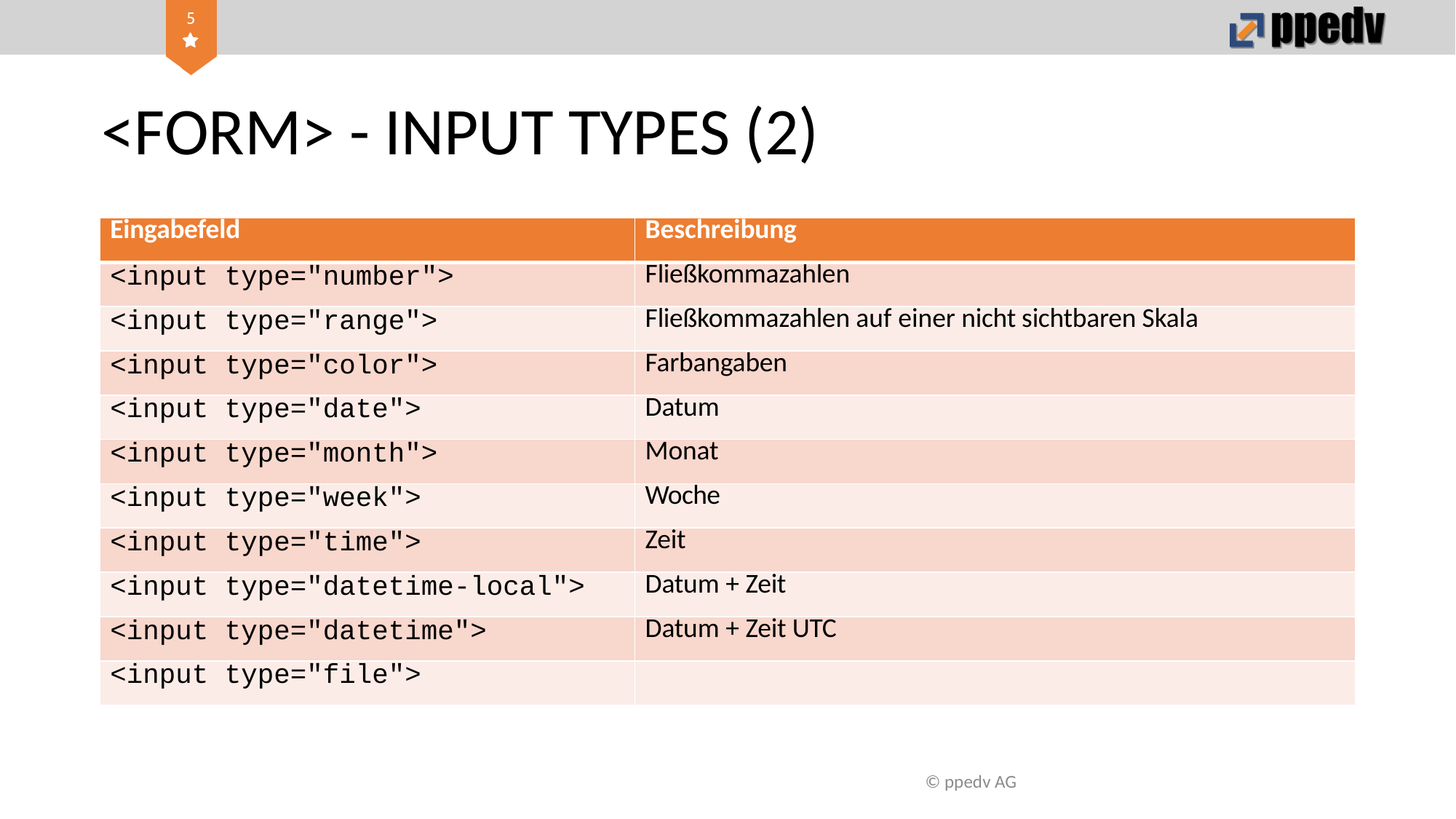

# <FORM> - INPUT TYPES (2)

| Eingabefeld | Beschreibung |
| --- | --- |
| <input type="number"> | Fließkommazahlen |
| <input type="range"> | Fließkommazahlen auf einer nicht sichtbaren Skala |
| <input type="color"> | Farbangaben |
| <input type="date"> | Datum |
| <input type="month"> | Monat |
| <input type="week"> | Woche |
| <input type="time"> | Zeit |
| <input type="datetime-local"> | Datum + Zeit |
| <input type="datetime"> | Datum + Zeit UTC |
| <input type="file"> |  |
© ppedv AG